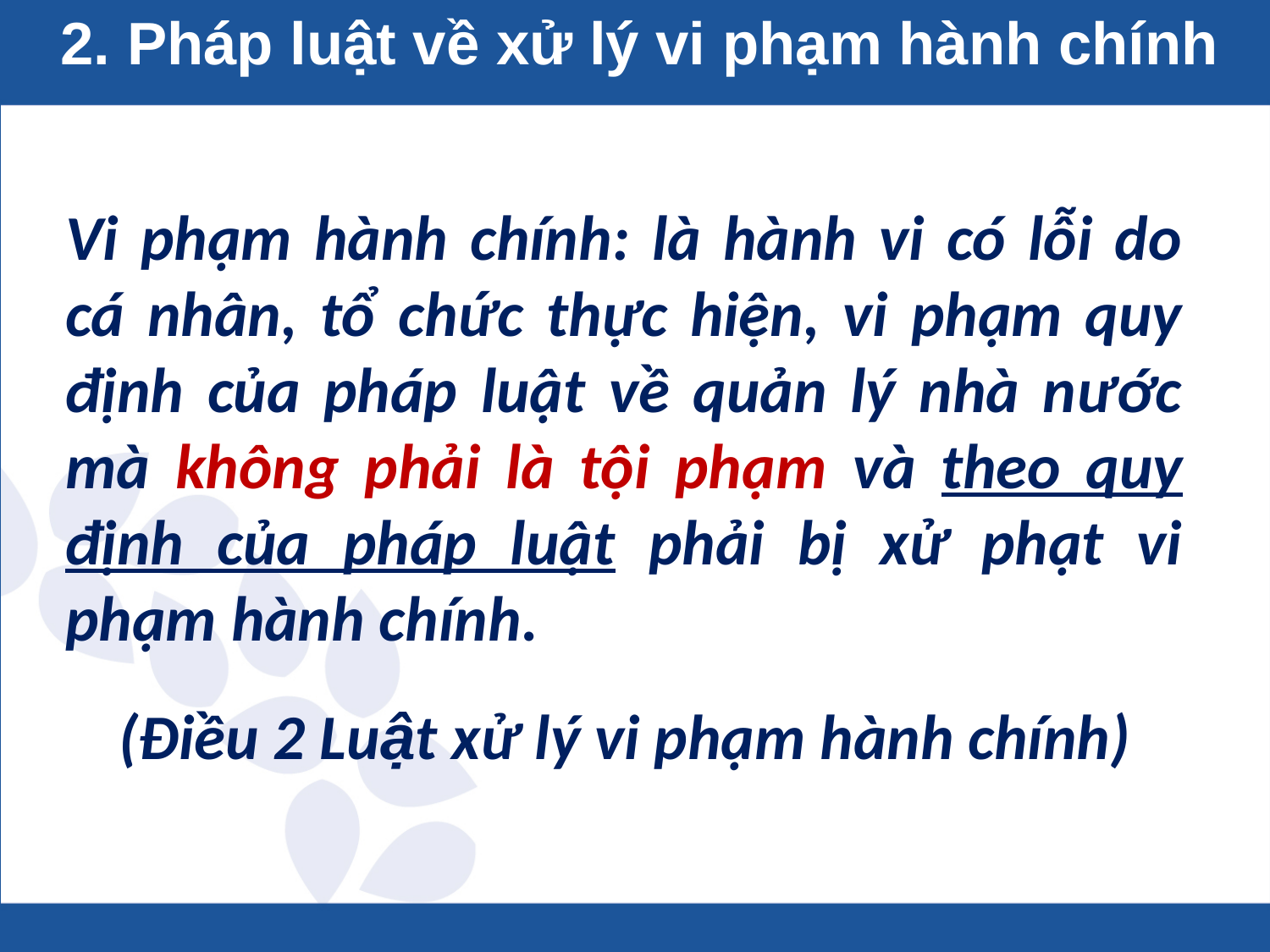

# 2. Pháp luật về xử lý vi phạm hành chính
Vi phạm hành chính: là hành vi có lỗi do cá nhân, tổ chức thực hiện, vi phạm quy định của pháp luật về quản lý nhà nước mà không phải là tội phạm và theo quy định của pháp luật phải bị xử phạt vi phạm hành chính.
(Điều 2 Luật xử lý vi phạm hành chính)

18